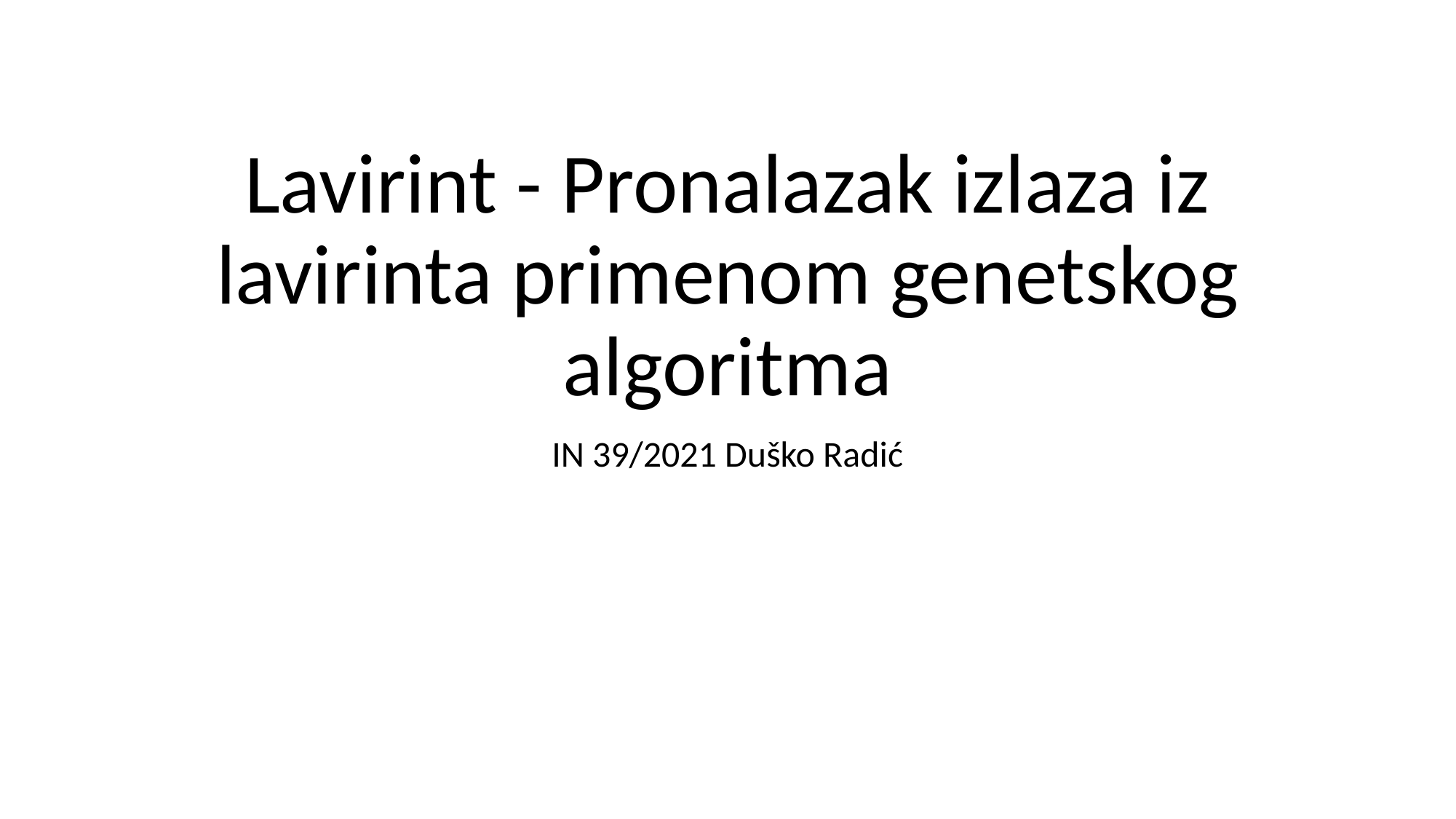

# Lavirint - Pronalazak izlaza iz lavirinta primenom genetskog algoritma
IN 39/2021 Duško Radić